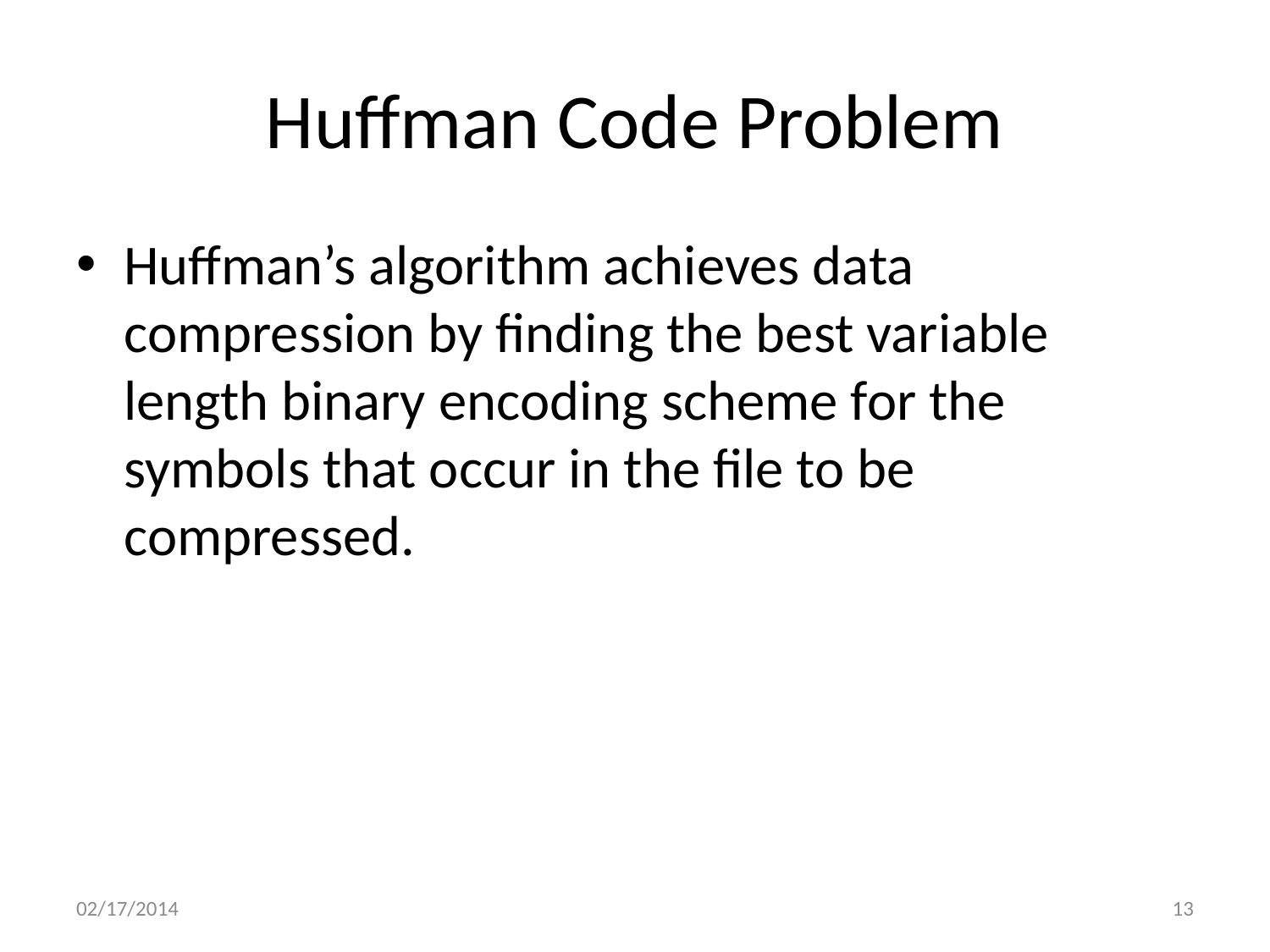

# Huffman Code Problem
Huffman’s algorithm achieves data compression by finding the best variable length binary encoding scheme for the symbols that occur in the file to be compressed.
02/17/2014
13